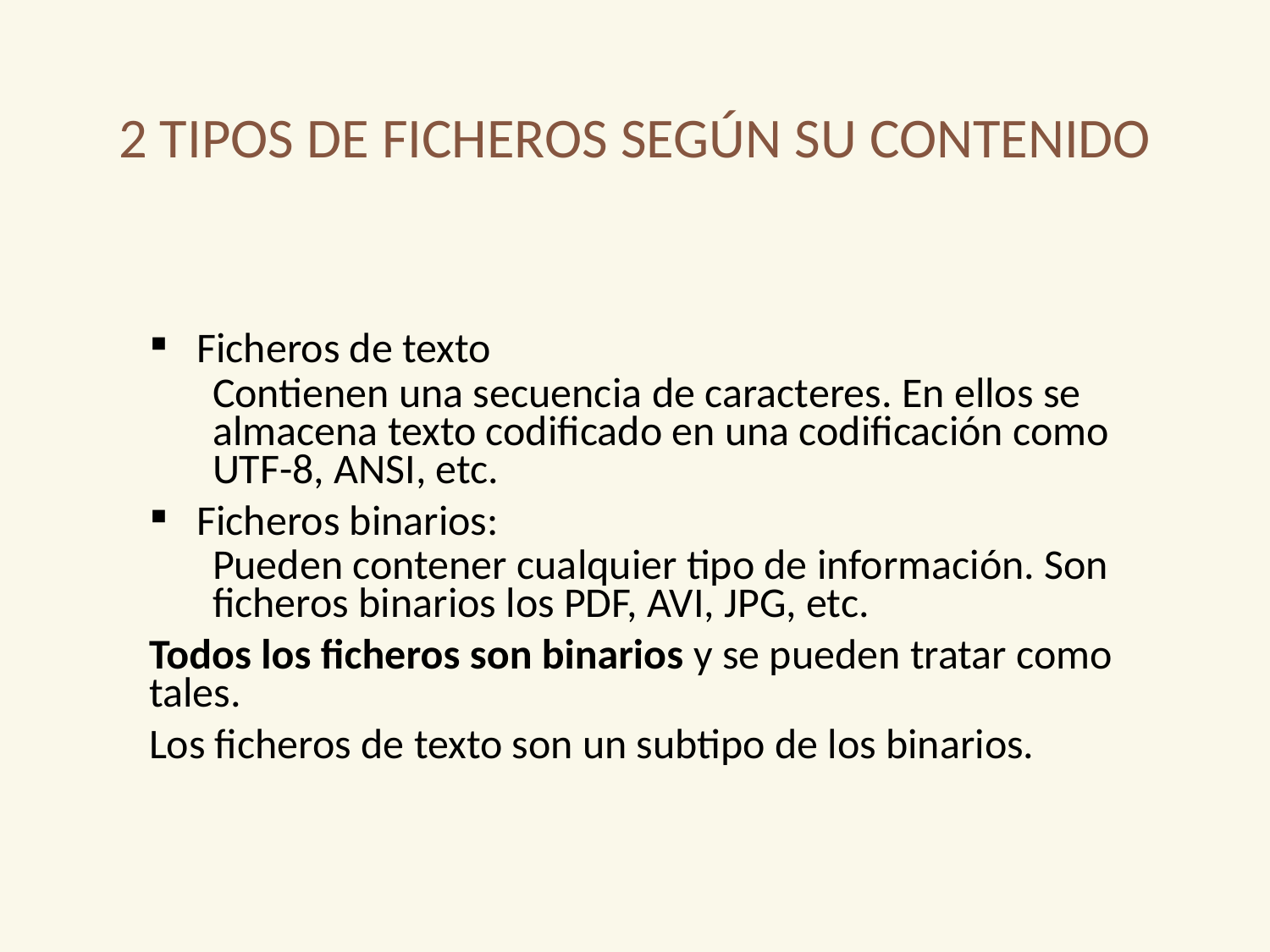

# 2 TIPOS DE FICHEROS SEGÚN SU CONTENIDO
Ficheros de texto
Contienen una secuencia de caracteres. En ellos se almacena texto codificado en una codificación como UTF-8, ANSI, etc.
Ficheros binarios:
Pueden contener cualquier tipo de información. Son ficheros binarios los PDF, AVI, JPG, etc.
Todos los ficheros son binarios y se pueden tratar como tales.
Los ficheros de texto son un subtipo de los binarios.